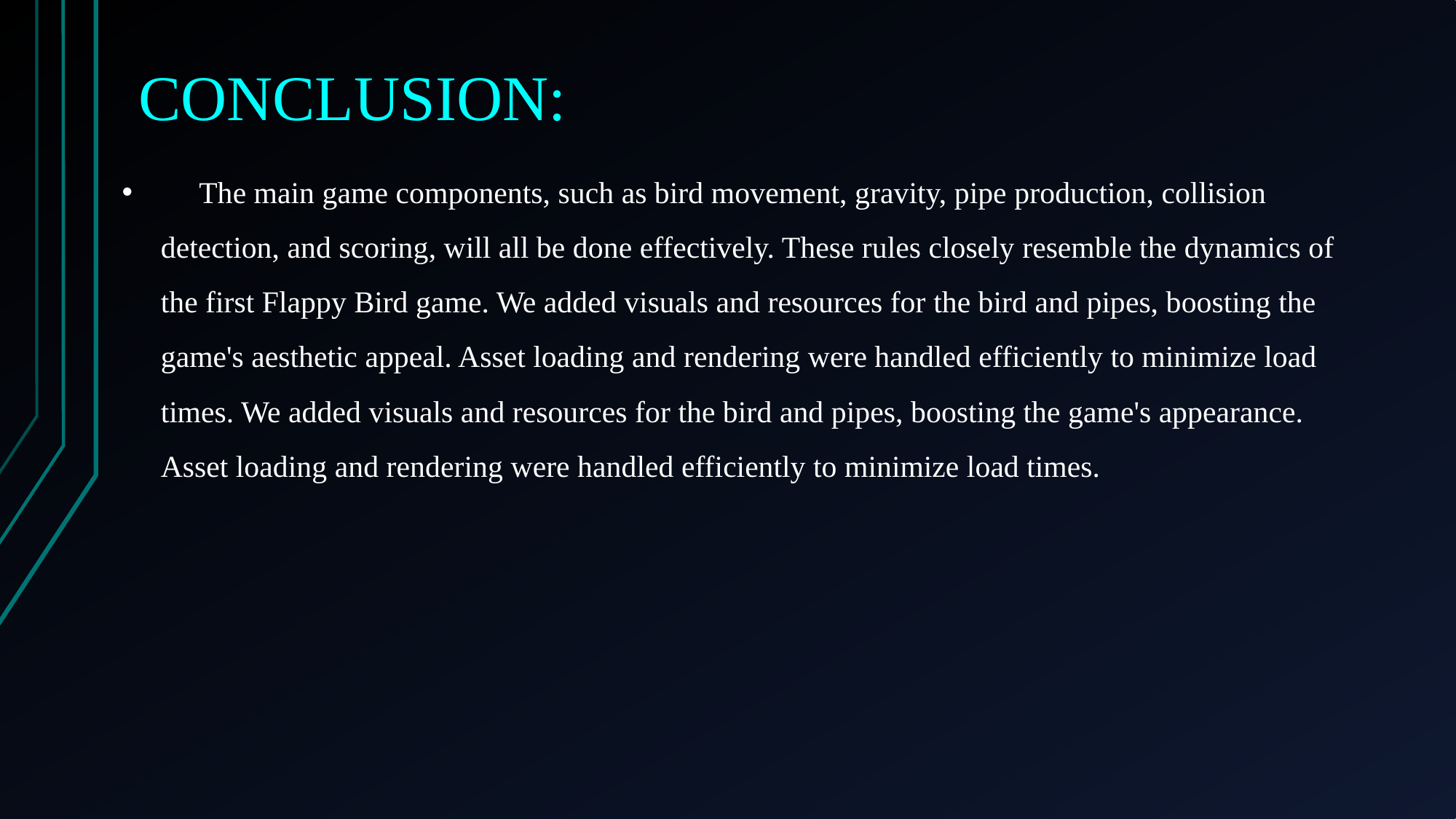

# CONCLUSION:
     The main game components, such as bird movement, gravity, pipe production, collision detection, and scoring, will all be done effectively. These rules closely resemble the dynamics of the first Flappy Bird game. We added visuals and resources for the bird and pipes, boosting the game's aesthetic appeal. Asset loading and rendering were handled efficiently to minimize load times. We added visuals and resources for the bird and pipes, boosting the game's appearance. Asset loading and rendering were handled efficiently to minimize load times.